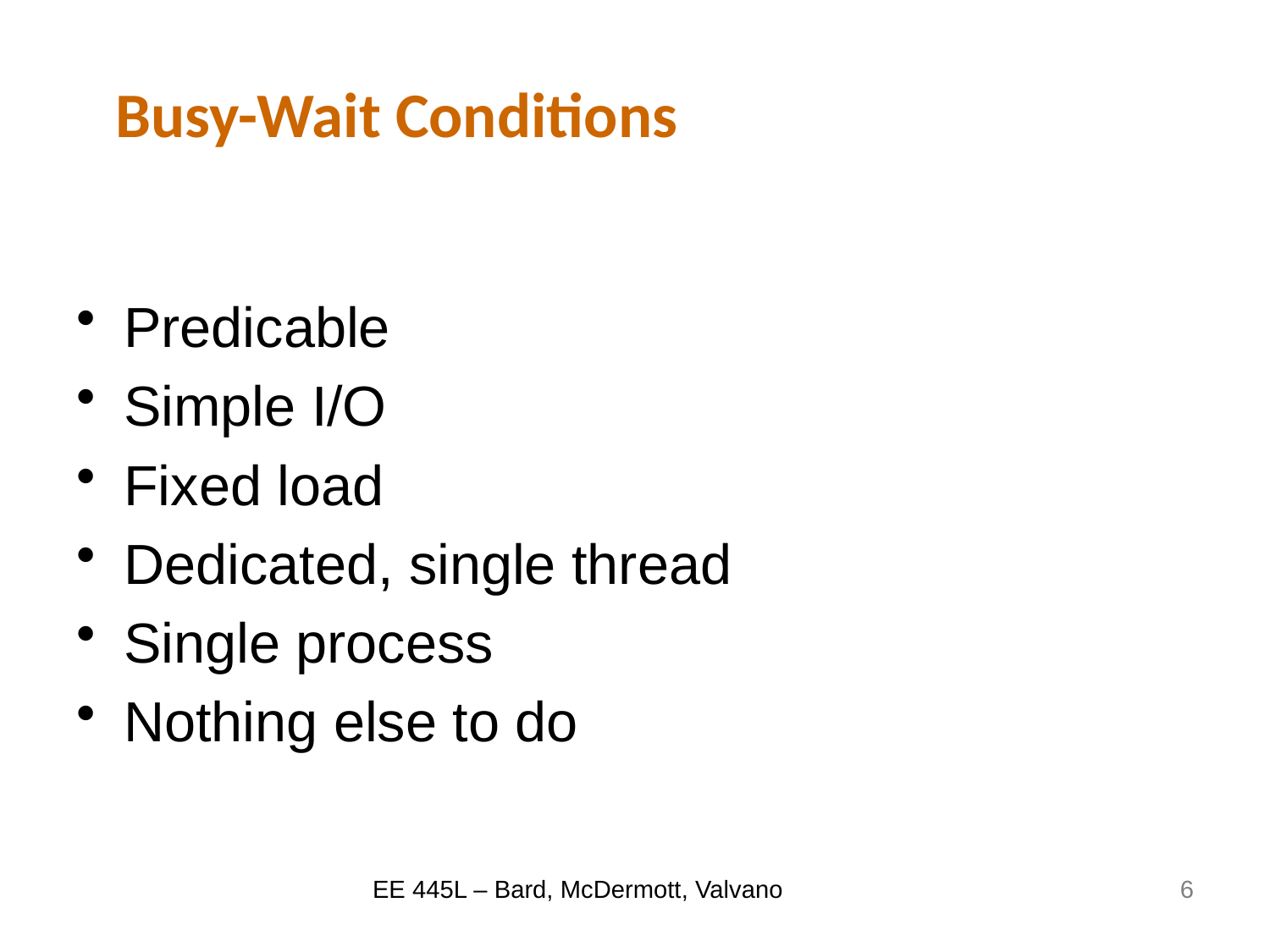

# Busy-Wait Conditions
Predicable
Simple I/O
Fixed load
Dedicated, single thread
Single process
Nothing else to do
EE 445L – Bard, McDermott, Valvano
6